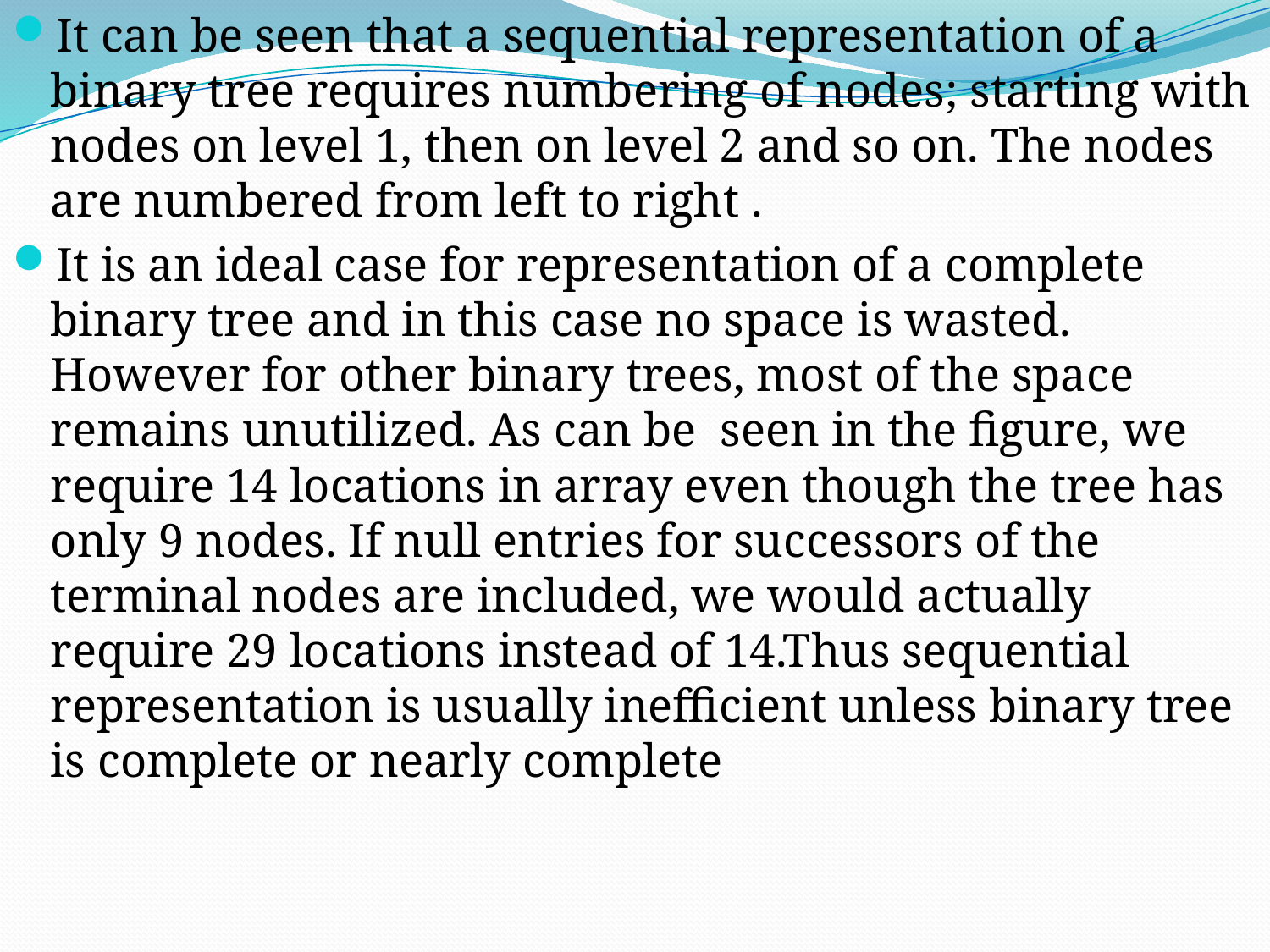

It can be seen that a sequential representation of a binary tree requires numbering of nodes; starting with nodes on level 1, then on level 2 and so on. The nodes are numbered from left to right .
It is an ideal case for representation of a complete binary tree and in this case no space is wasted. However for other binary trees, most of the space remains unutilized. As can be  seen in the figure, we require 14 locations in array even though the tree has only 9 nodes. If null entries for successors of the terminal nodes are included, we would actually require 29 locations instead of 14.Thus sequential representation is usually inefficient unless binary tree is complete or nearly complete